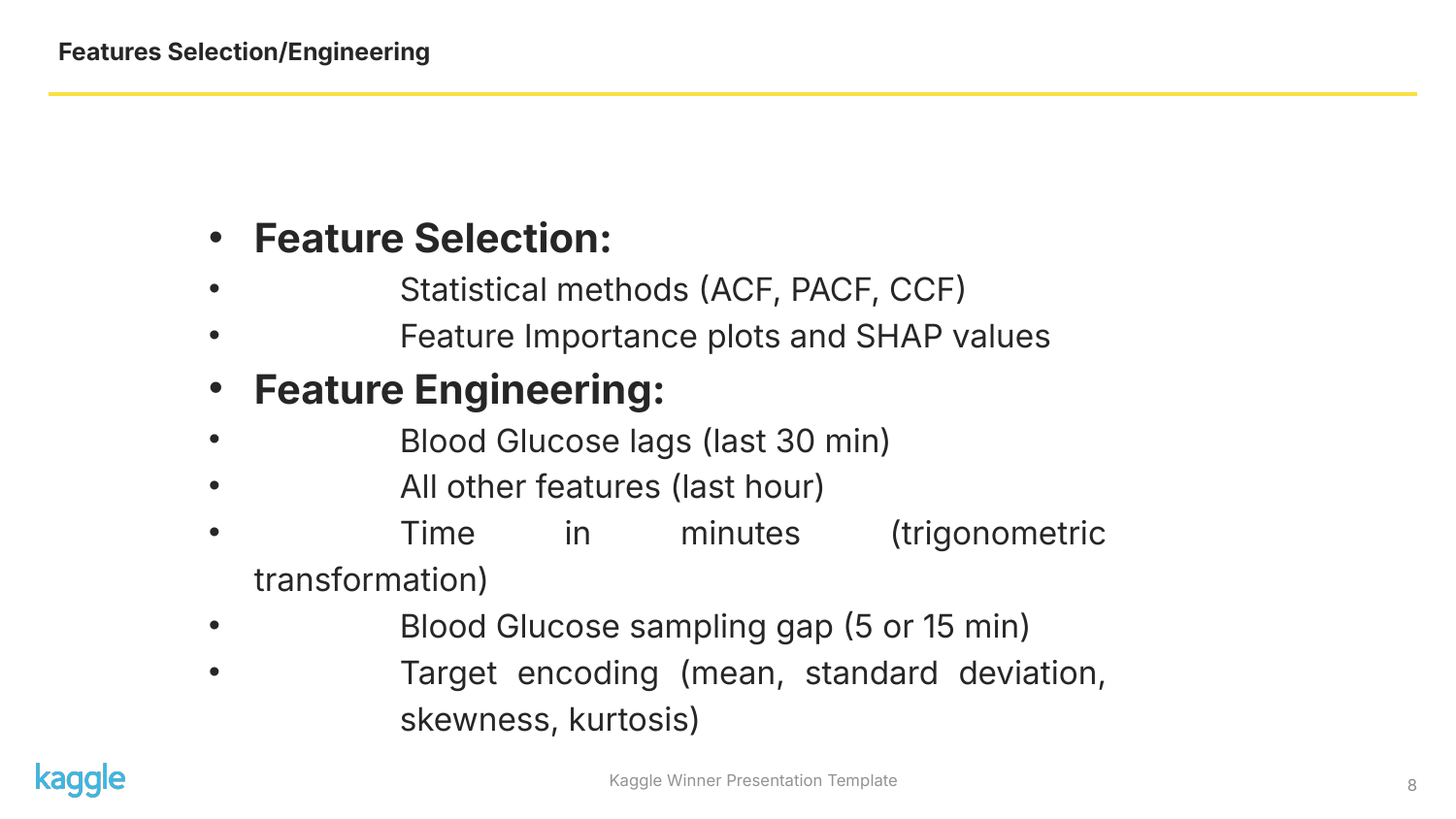

Features Selection/Engineering

Feature Selection:
	Statistical methods (ACF, PACF, CCF)
	Feature Importance plots and SHAP values
Feature Engineering:
	Blood Glucose lags (last 30 min)
	All other features (last hour)
	Time in minutes (trigonometric transformation)
	Blood Glucose sampling gap (5 or 15 min)
	Target encoding (mean, standard deviation, 	skewness, kurtosis)
8